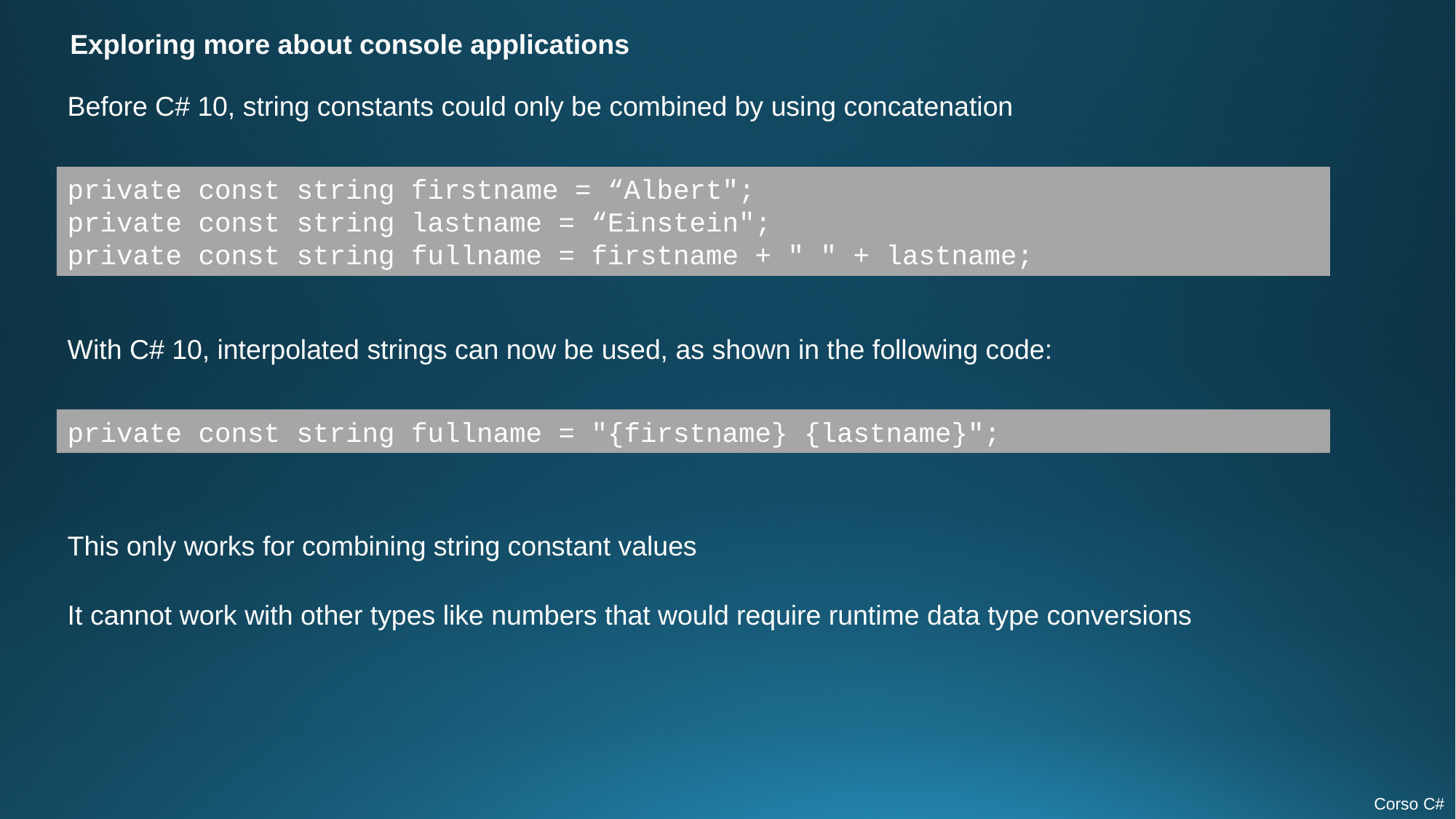

Exploring more about console applications
Before C# 10, string constants could only be combined by using concatenation
private const string firstname = “Albert";
private const string lastname = “Einstein";
private const string fullname = firstname + " " + lastname;
With C# 10, interpolated strings can now be used, as shown in the following code:
private const string fullname = "{firstname} {lastname}";
This only works for combining string constant values
It cannot work with other types like numbers that would require runtime data type conversions
Corso C#